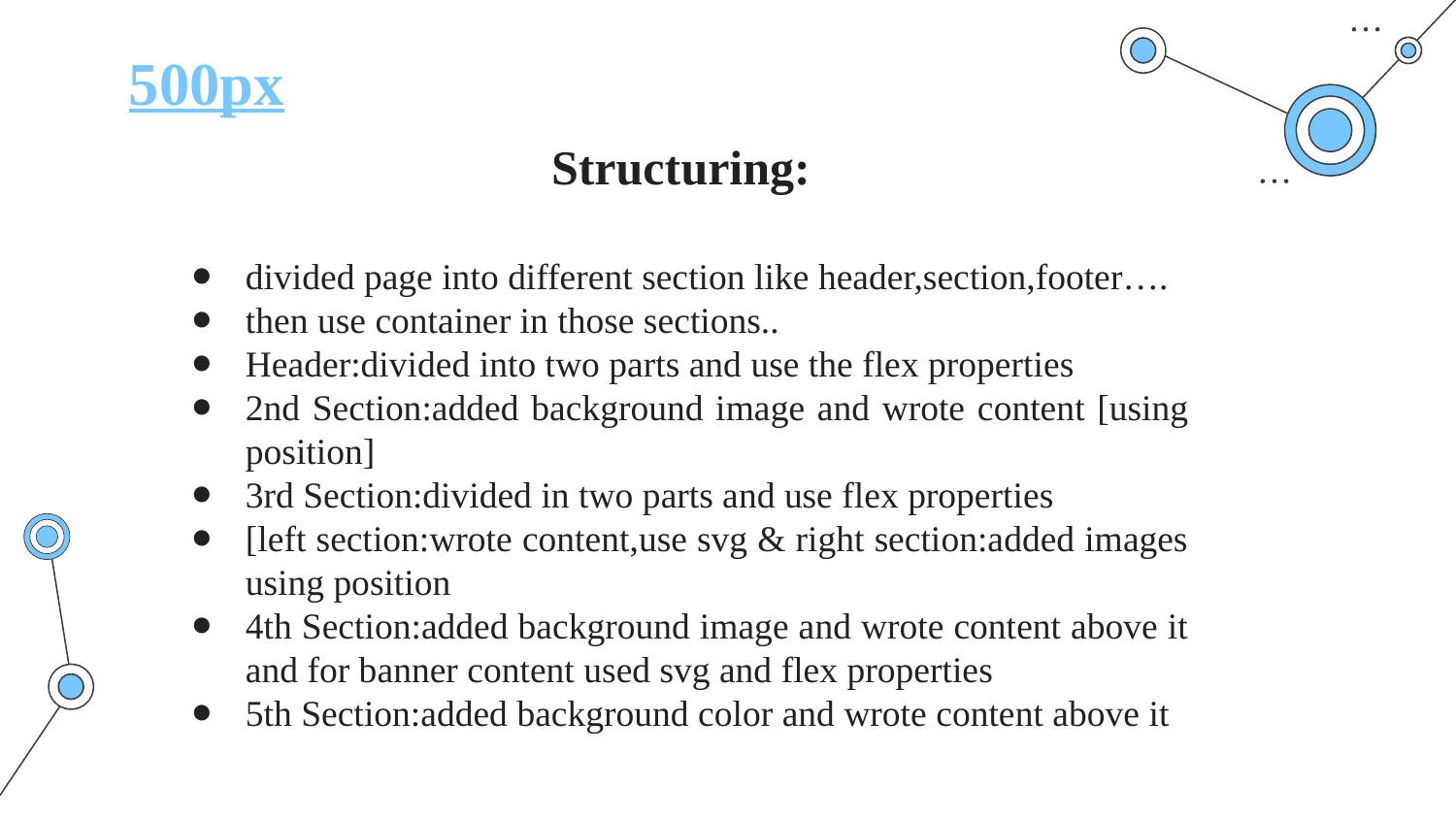

# 500px
Structuring:

divided page into different section like header,section,footer….
then use container in those sections..
Header:divided into two parts and use the flex properties
2nd Section:added background image and wrote content [using position]
3rd Section:divided in two parts and use flex properties
[left section:wrote content,use svg & right section:added images using position
4th Section:added background image and wrote content above it and for banner content used svg and flex properties
5th Section:added background color and wrote content above it